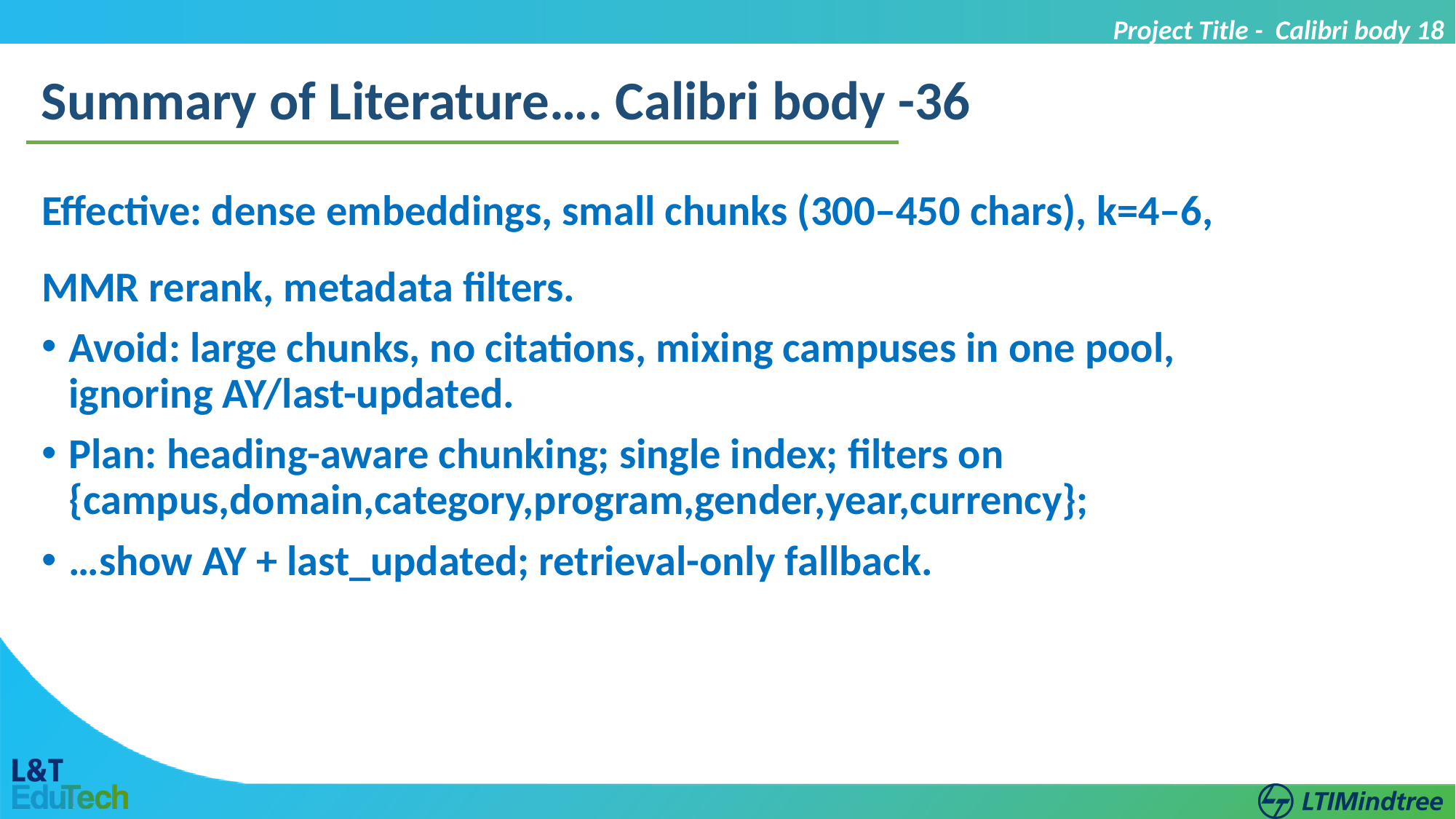

Project Title -  Calibri body 18

Summary of Literature…. Calibri body -36
Effective: dense embeddings, small chunks (300–450 chars), k=4–6, MMR rerank, metadata filters.
Avoid: large chunks, no citations, mixing campuses in one pool, ignoring AY/last-updated.
Plan: heading-aware chunking; single index; filters on {campus,domain,category,program,gender,year,currency};
…show AY + last_updated; retrieval-only fallback.